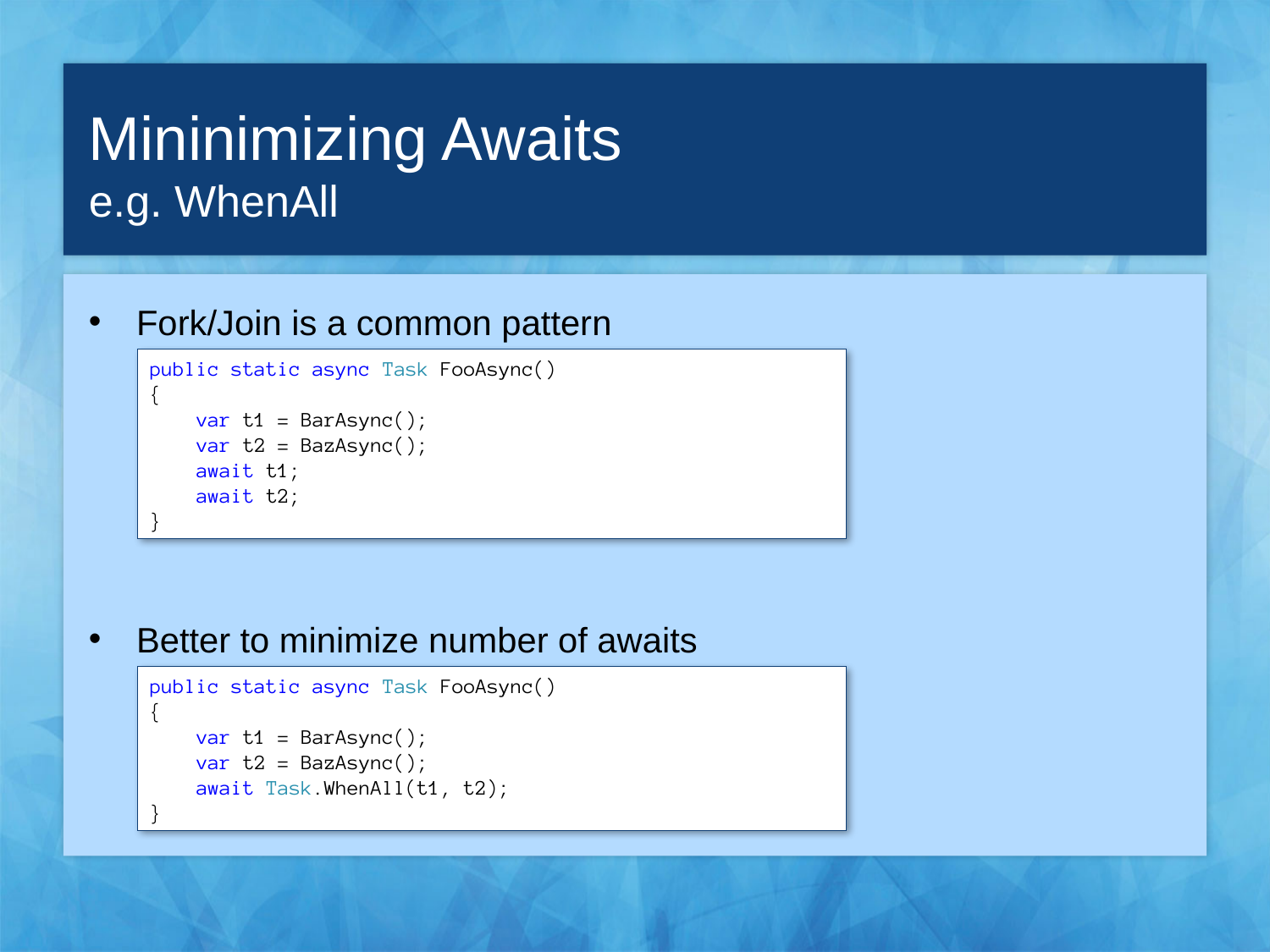

# Mininimizing Awaits
e.g. WhenAll

Fork/Join is a common pattern

Better to minimize number of awaits

public static async Task FooAsync()
{
    var t1 = BarAsync();
    var t2 = BazAsync();
    await t1;
    await t2;
}
public static async Task FooAsync()
{
    var t1 = BarAsync();
    var t2 = BazAsync();
    await Task.WhenAll(t1, t2);
}